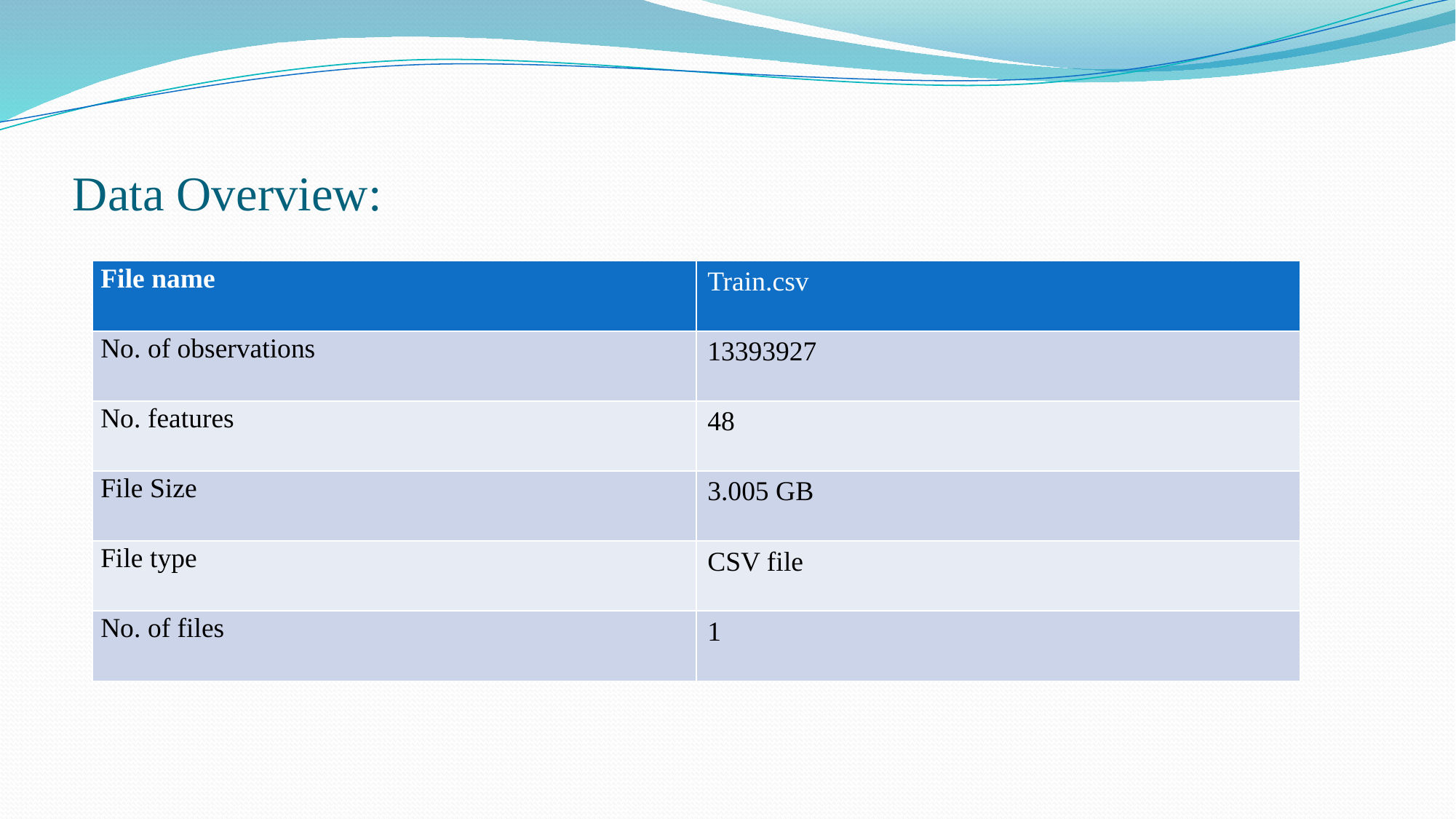

# Data Overview:
| File name | Train.csv |
| --- | --- |
| No. of observations | 13393927 |
| No. features | 48 |
| File Size | 3.005 GB |
| File type | CSV file |
| No. of files | 1 |